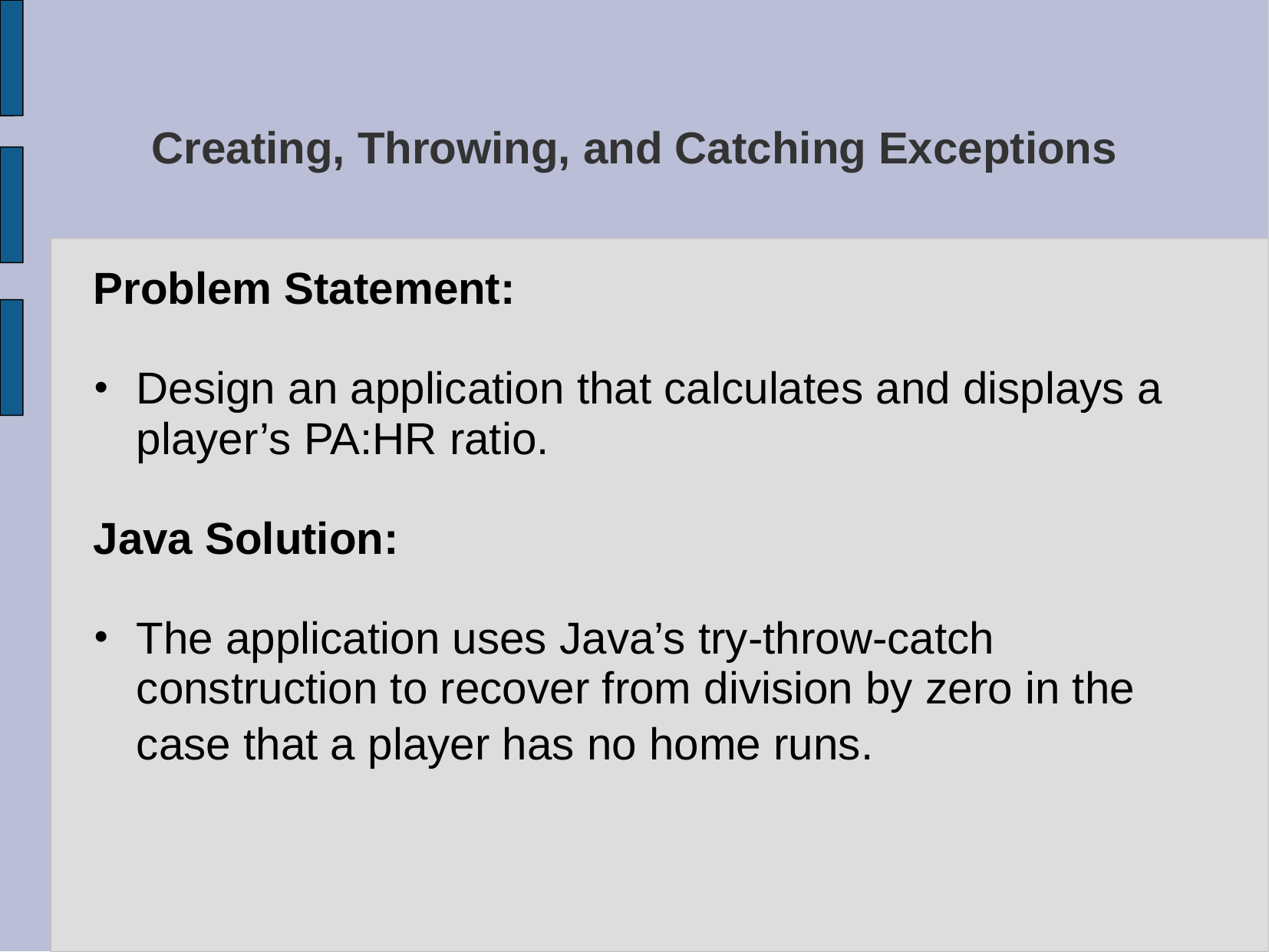

# Creating, Throwing, and Catching Exceptions
Problem Statement:

Design an application that calculates and displays a player’s PA:HR ratio.

Java Solution:

The application uses Java’s try-throw-catch construction to recover from division by zero in the case that a player has no home runs.